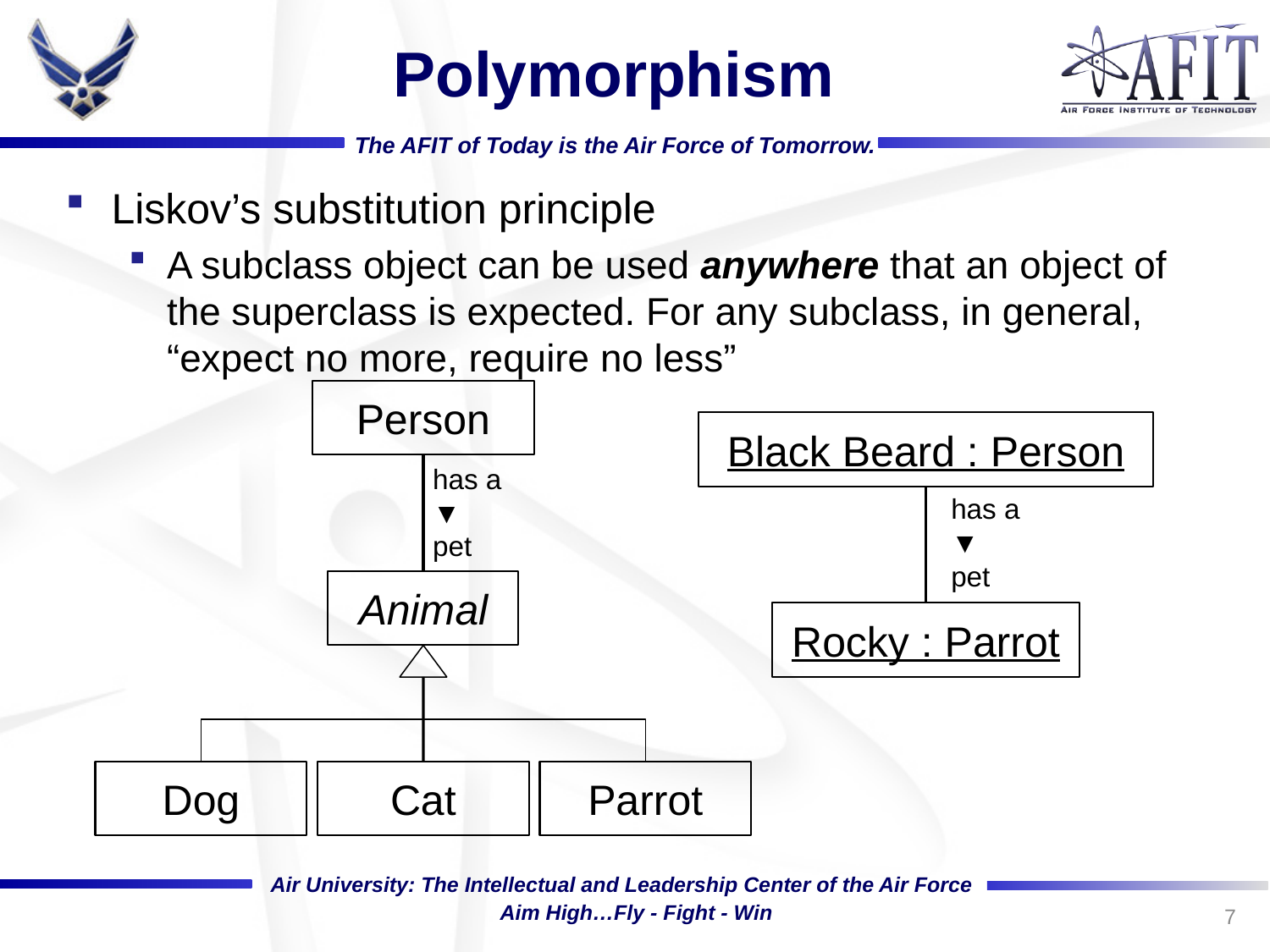

# Polymorphism
Liskov’s substitution principle
A subclass object can be used anywhere that an object of the superclass is expected. For any subclass, in general, “expect no more, require no less”
Person
Black Beard : Person
has a
▼
pet
has a
▼
pet
Animal
Rocky : Parrot

Dog
Cat
Parrot
7